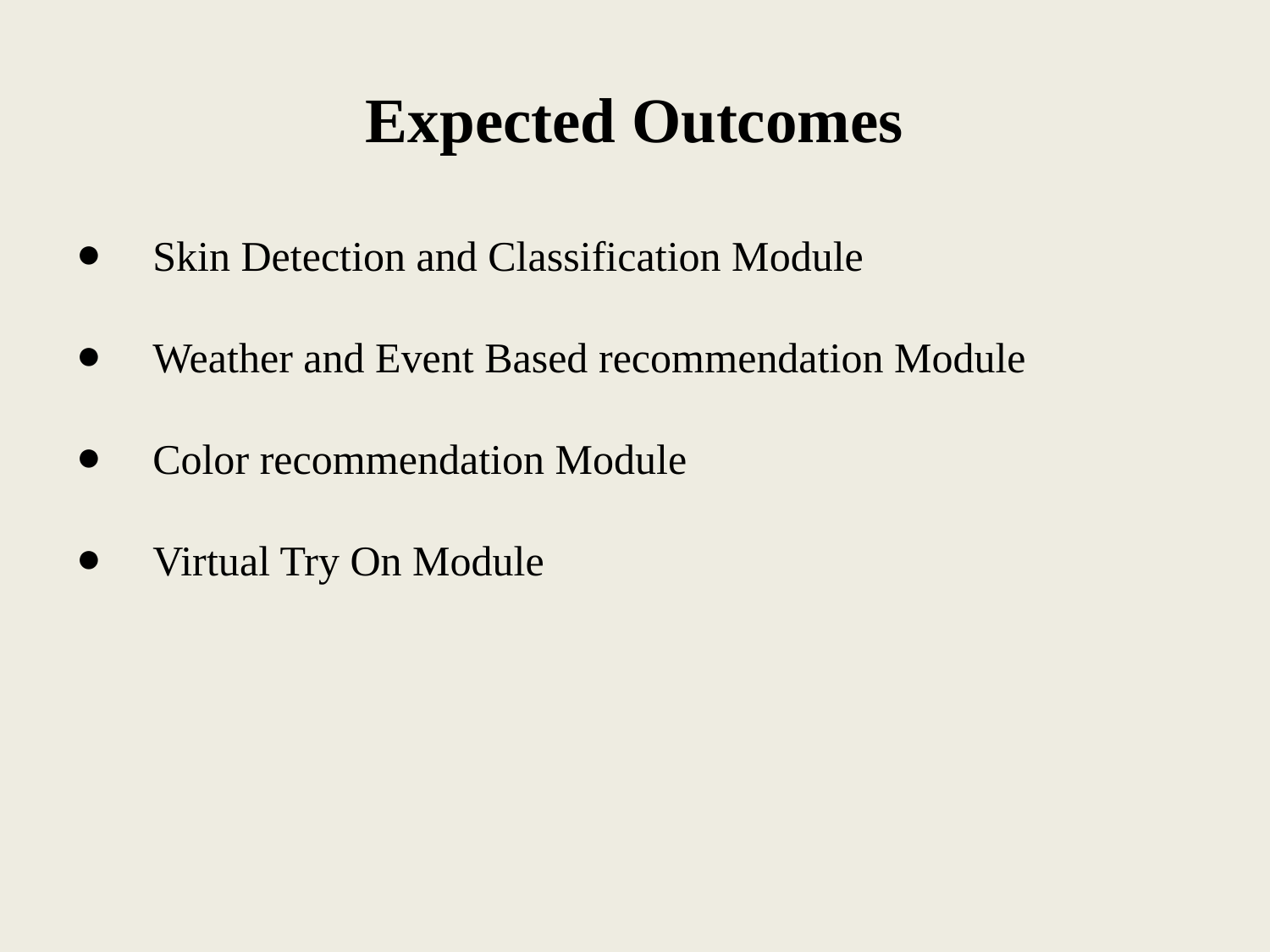

# Expected Outcomes

Skin Detection and Classification Module

Weather and Event Based recommendation Module

Color recommendation Module

Virtual Try On Module